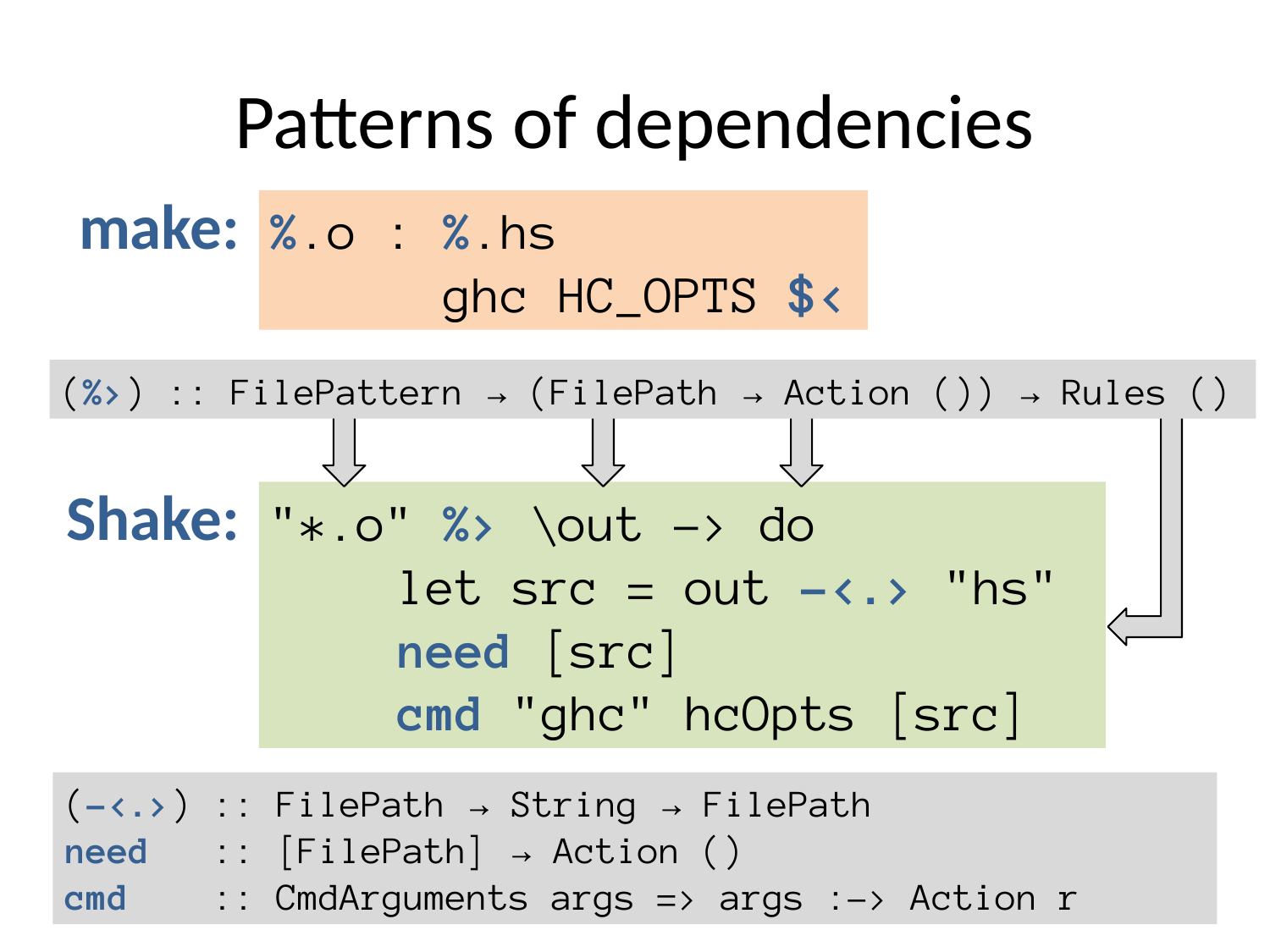

# Patterns of dependencies
make:
%.o : %.hs
      ghc HC_OPTS $<
(%>) :: FilePattern → (FilePath → Action ()) → Rules ()

Shake:
"*.o" %> \out -> do
	let src = out -<.> "hs"
	need [src]
	cmd "ghc" hcOpts [src]

(-<.>) :: FilePath → String → FilePath
need   :: [FilePath] → Action ()
cmd    :: CmdArguments args => args :-> Action r